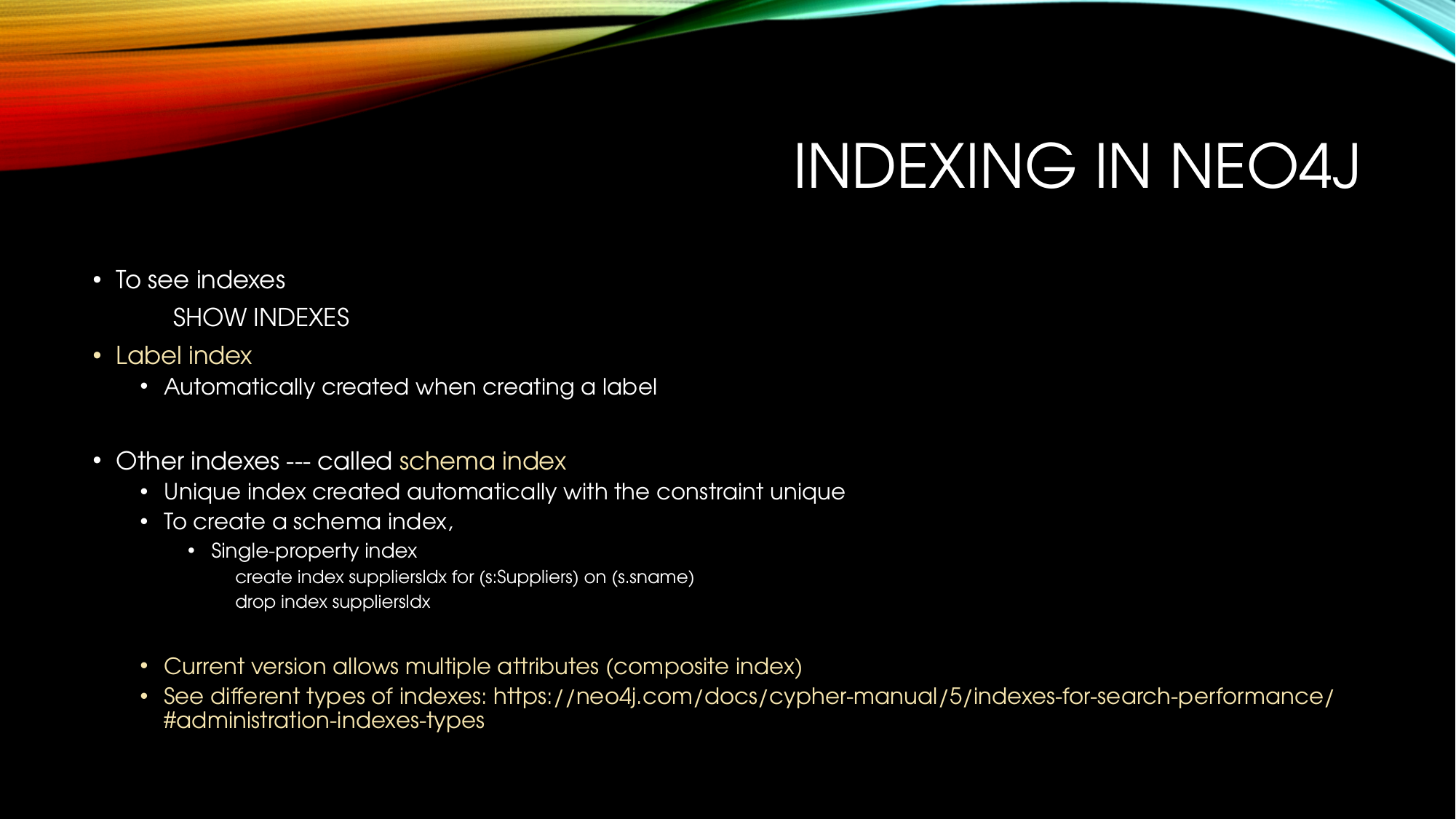

# Indexing in Neo4j
To see indexes
	SHOW INDEXES
Label index
Automatically created when creating a label

Other indexes --- called schema index
Unique index created automatically with the constraint unique
To create a schema index,
Single-property index
create index suppliersIdx for (s:Suppliers) on (s.sname)
drop index suppliersIdx

Current version allows multiple attributes (composite index)
See different types of indexes: https://neo4j.com/docs/cypher-manual/5/indexes-for-search-performance/#administration-indexes-types